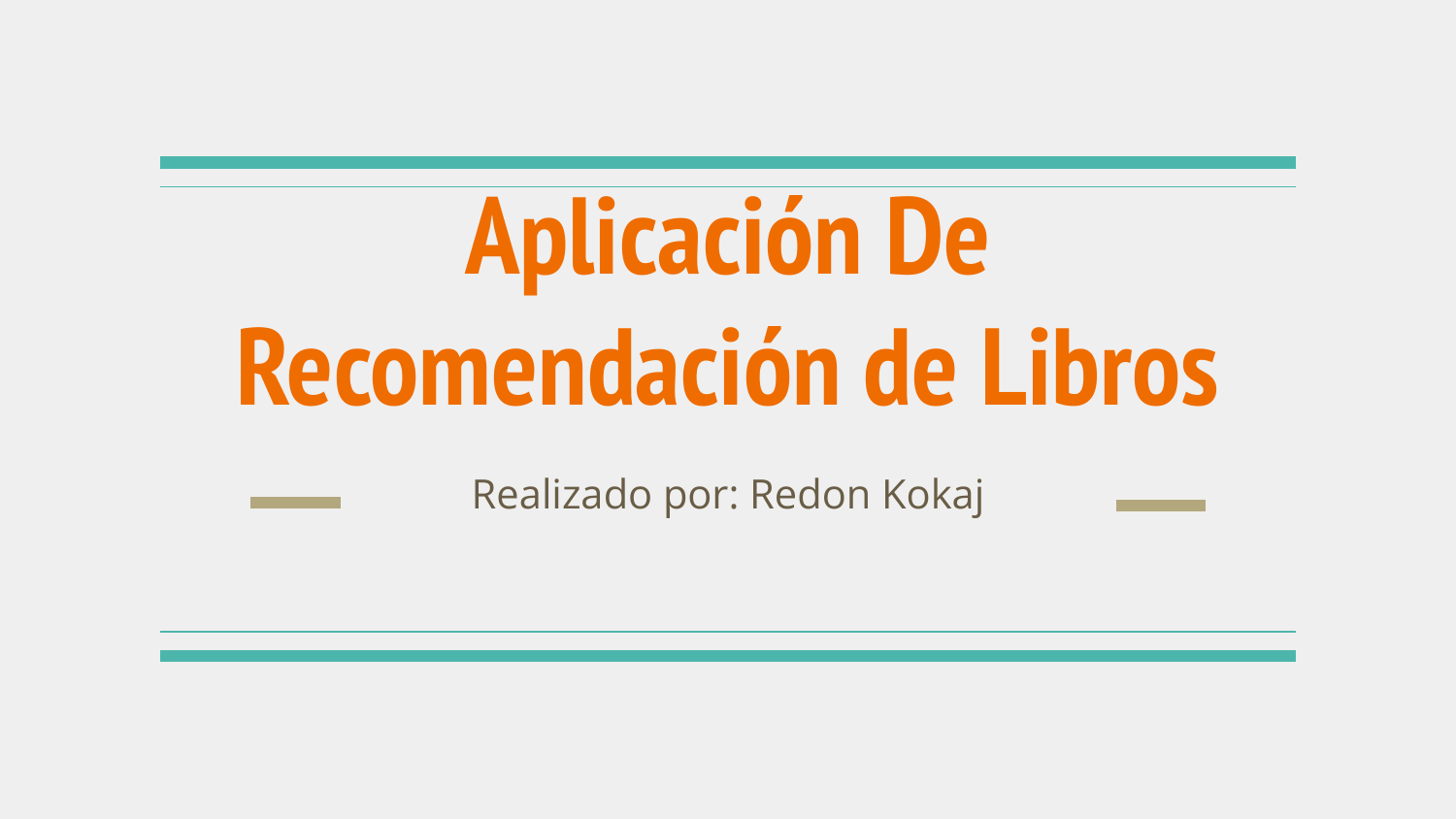

# Aplicación De Recomendación de Libros
Realizado por: Redon Kokaj